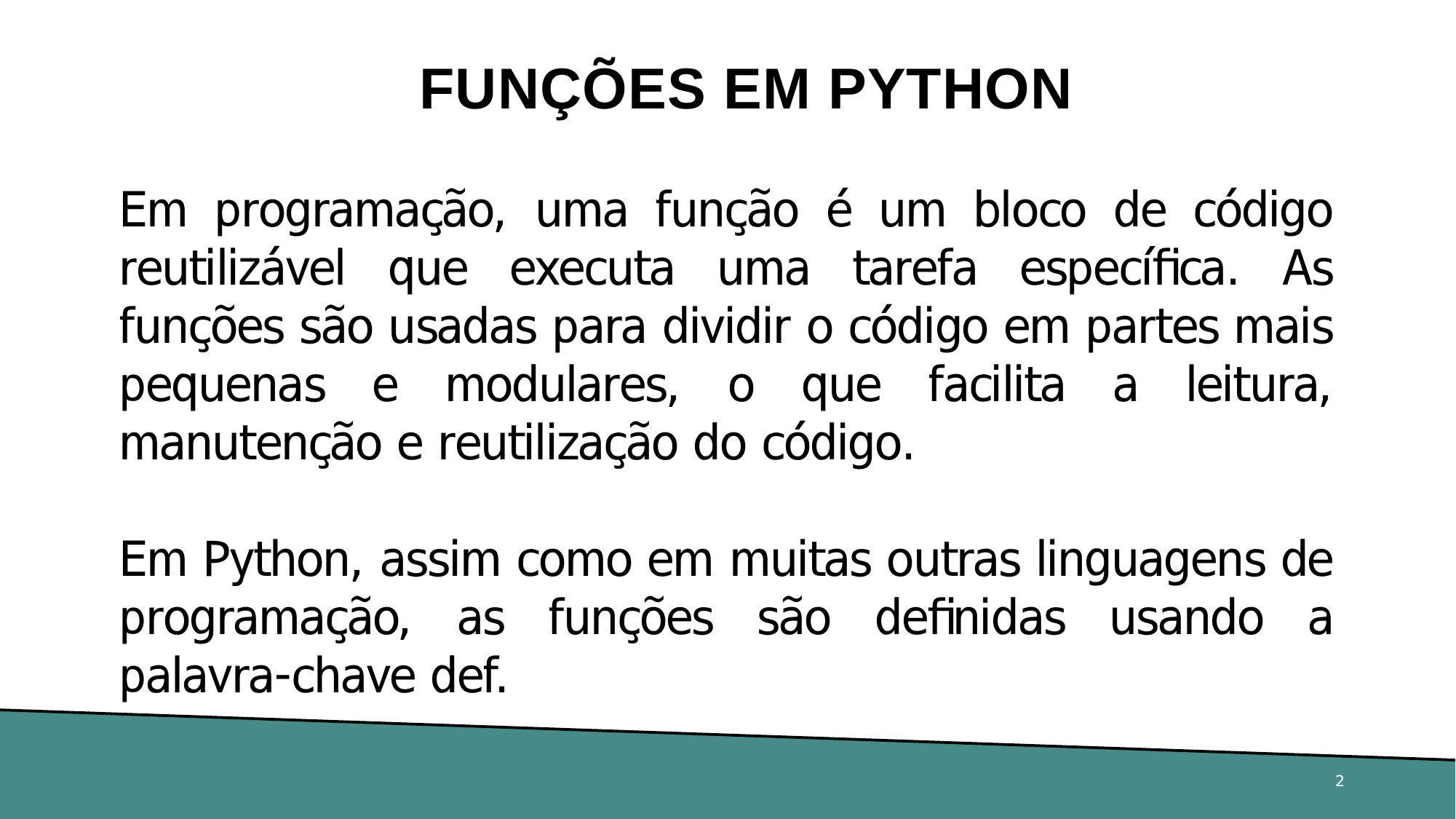

# FUNÇÕES EM PYTHON
Em programação, uma função é um bloco de código reutilizável que executa uma tarefa específica. As funções são usadas para dividir o código em partes mais pequenas e modulares, o que facilita a leitura, manutenção e reutilização do código.

Em Python, assim como em muitas outras linguagens de programação, as funções são definidas usando a palavra-chave def.

2